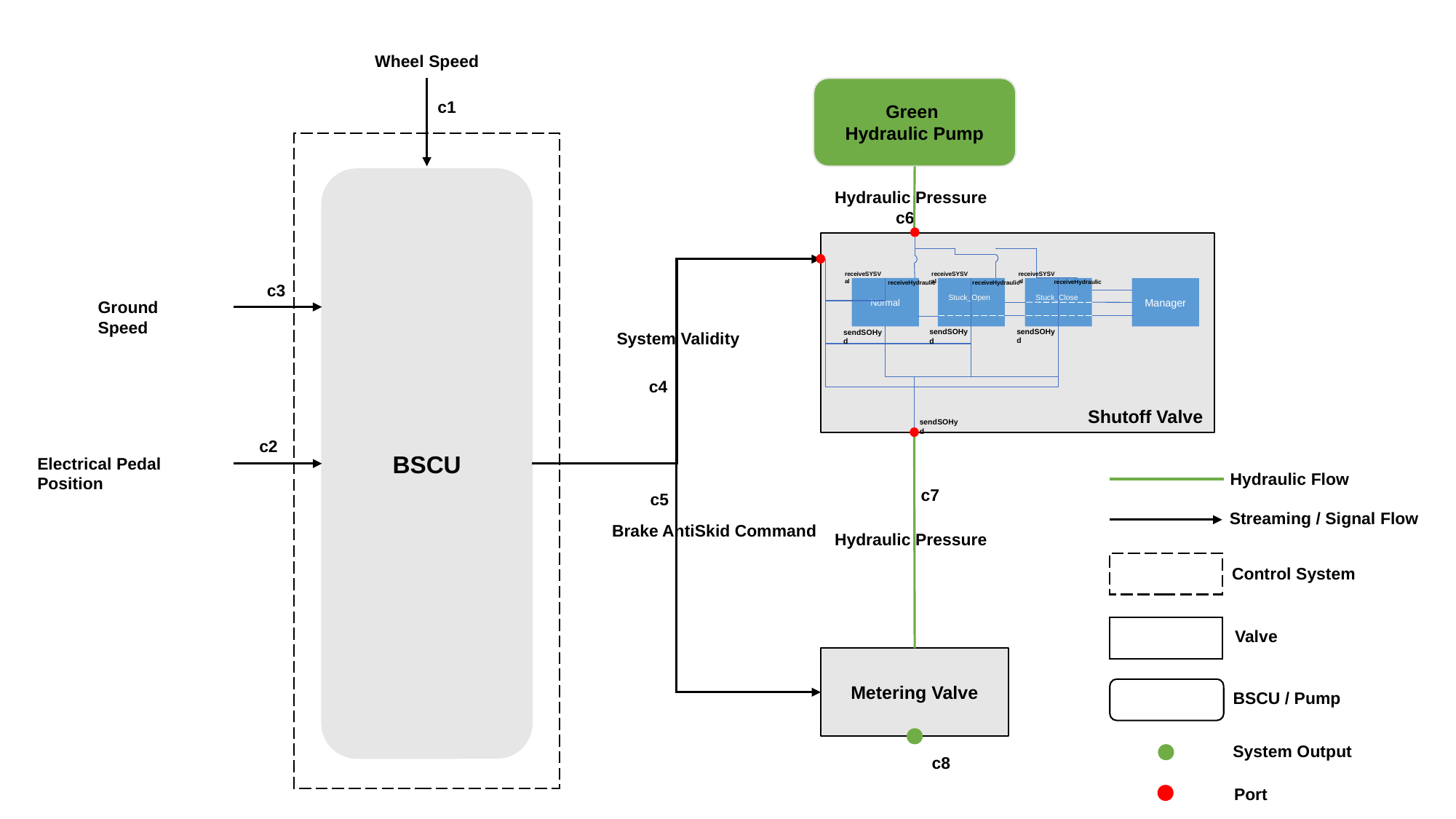

Wheel Speed
Green
Hydraulic Pump
c1

BSCU
Hydraulic Pressure
c6

Shutoff Valve

receiveSYSVal
receiveSYSVal
receiveSYSVal
receiveHydraulic
receiveHydraulic
receiveHydraulic
c3

Stuck_Close
Normal

Stuck_Open
Manager
Ground Speed
sendSOHyd
sendSOHyd
sendSOHyd
System Validity
c4
sendSOHyd

c2
Electrical Pedal Position
Hydraulic Flow
c7
c5
Streaming / Signal Flow
Brake AntiSkid Command
Hydraulic Pressure

Control System

Valve
Metering Valve

BSCU / Pump

System Output

c8
Port